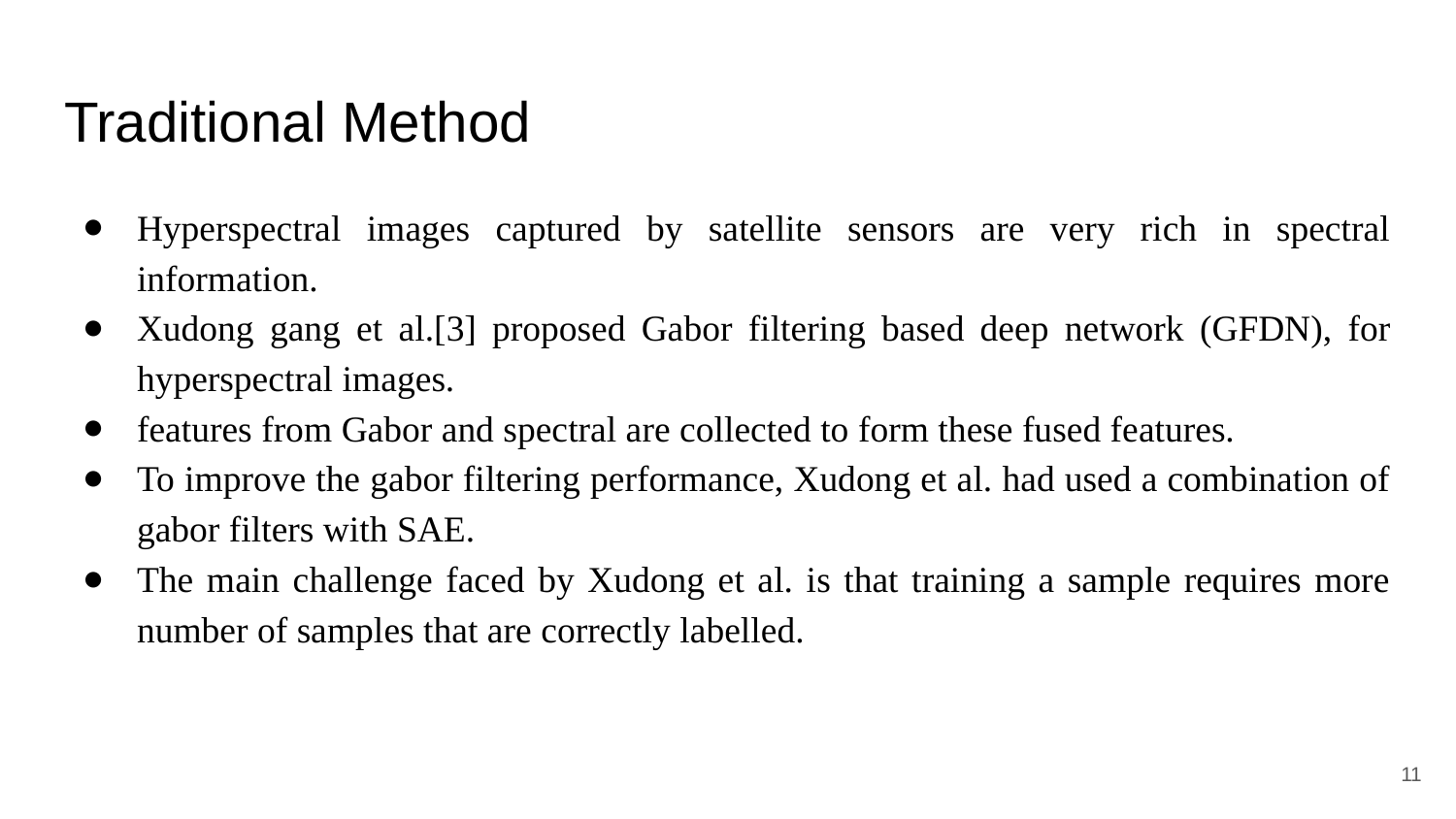

# Traditional Method
Hyperspectral images captured by satellite sensors are very rich in spectral information.
Xudong gang et al.[3] proposed Gabor filtering based deep network (GFDN), for hyperspectral images.
features from Gabor and spectral are collected to form these fused features.
To improve the gabor filtering performance, Xudong et al. had used a combination of gabor filters with SAE.
The main challenge faced by Xudong et al. is that training a sample requires more number of samples that are correctly labelled.

11